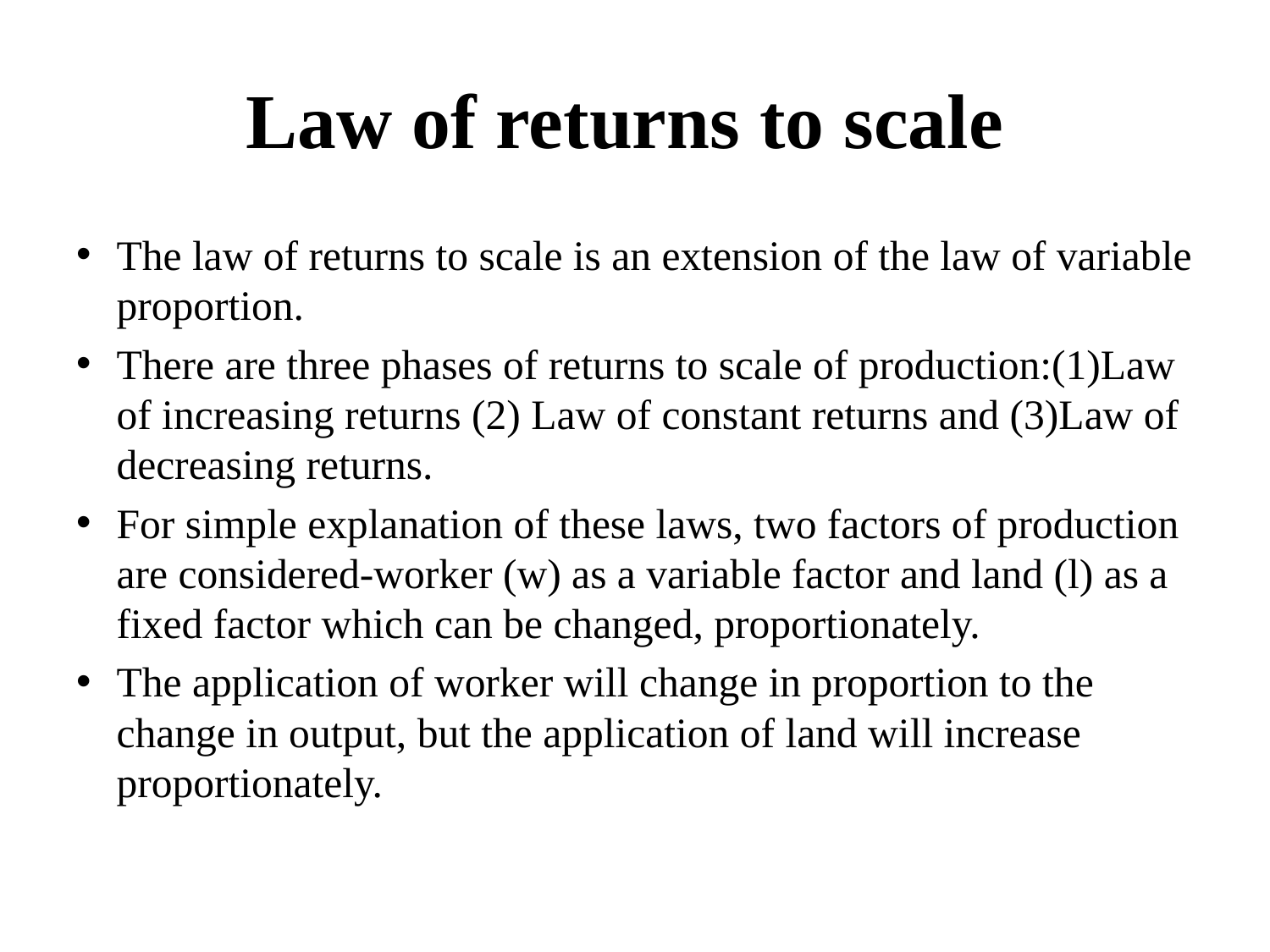

# Law of returns to scale
The law of returns to scale is an extension of the law of variable proportion.
There are three phases of returns to scale of production:(1)Law of increasing returns (2) Law of constant returns and (3)Law of decreasing returns.
For simple explanation of these laws, two factors of production are considered-worker (w) as a variable factor and land (l) as a fixed factor which can be changed, proportionately.
The application of worker will change in proportion to the change in output, but the application of land will increase proportionately.